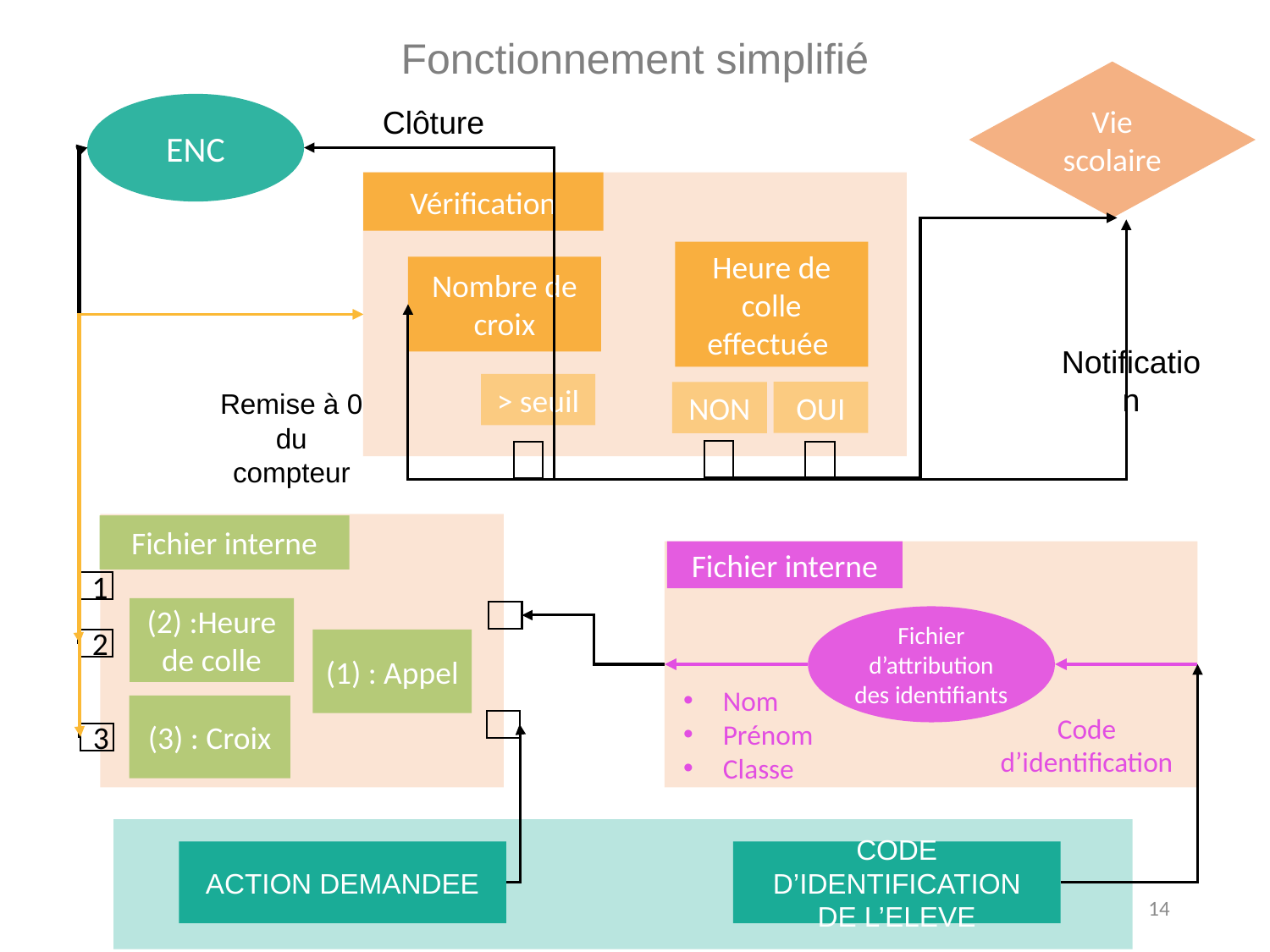

# Fonctionnement simplifié
Vie scolaire
ENC
Clôture

Vérification
Heure de colle effectuée
Nombre de croix
> seuil
OUI
NON

Remise à 0 du compteur
Notification

Fichier interne
(2) :Heure de colle
(3) : Croix
(1) : Appel

1
2
3

Fichier interne
Fichier d’attribution des identifiants
Nom
Prénom
Classe
Code d’identification

ACTION DEMANDEE
CODE D’IDENTIFICATION
DE L’ELEVE
14